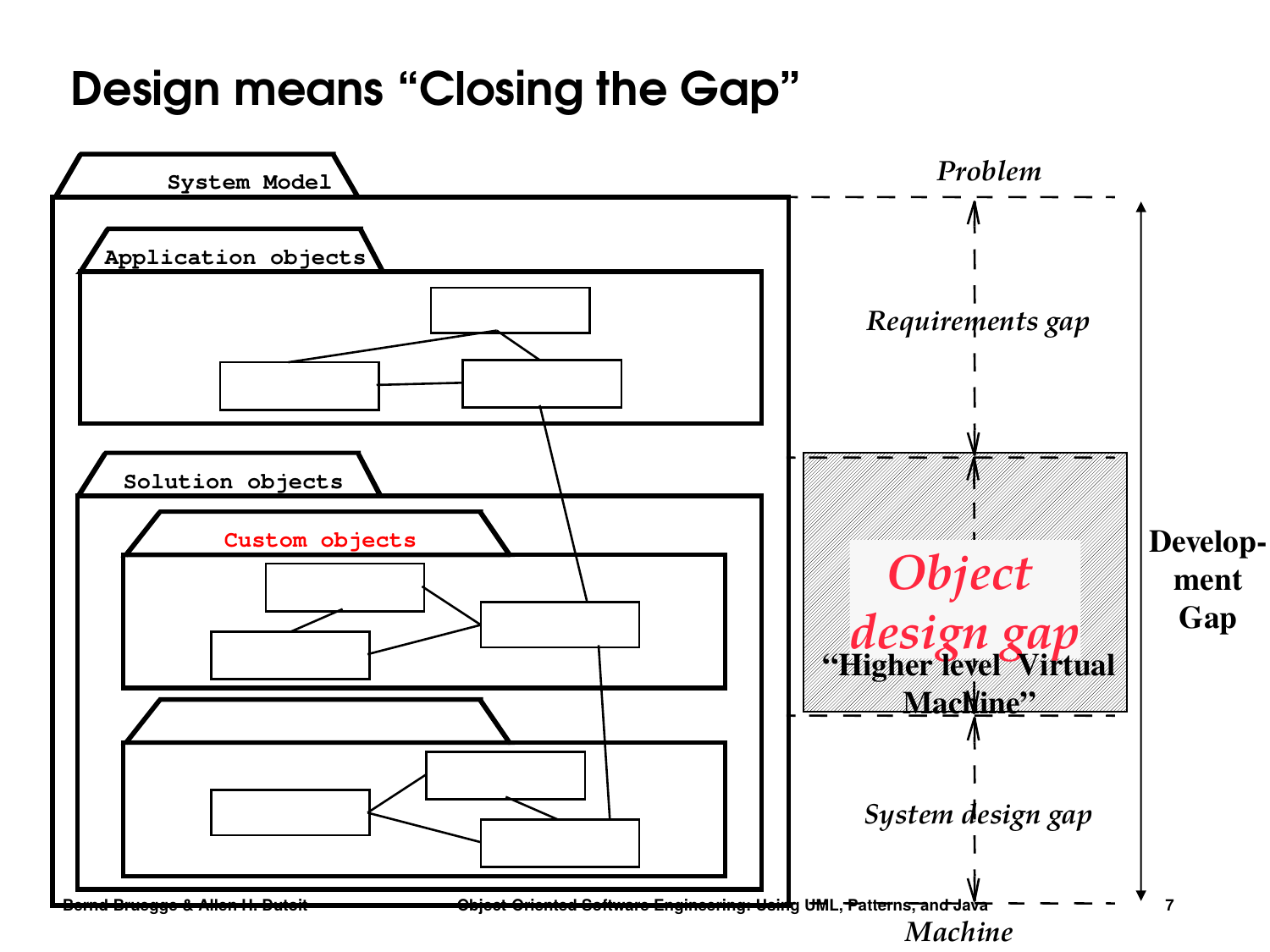

# Design means “Closing the Gap”

System Model

Solution objects

Problem

Machine
Develop-
ment
Gap

Requirements gap

Application objects

Custom objects

Object
design gap

“Higher level  Virtual Machine”

System design gap